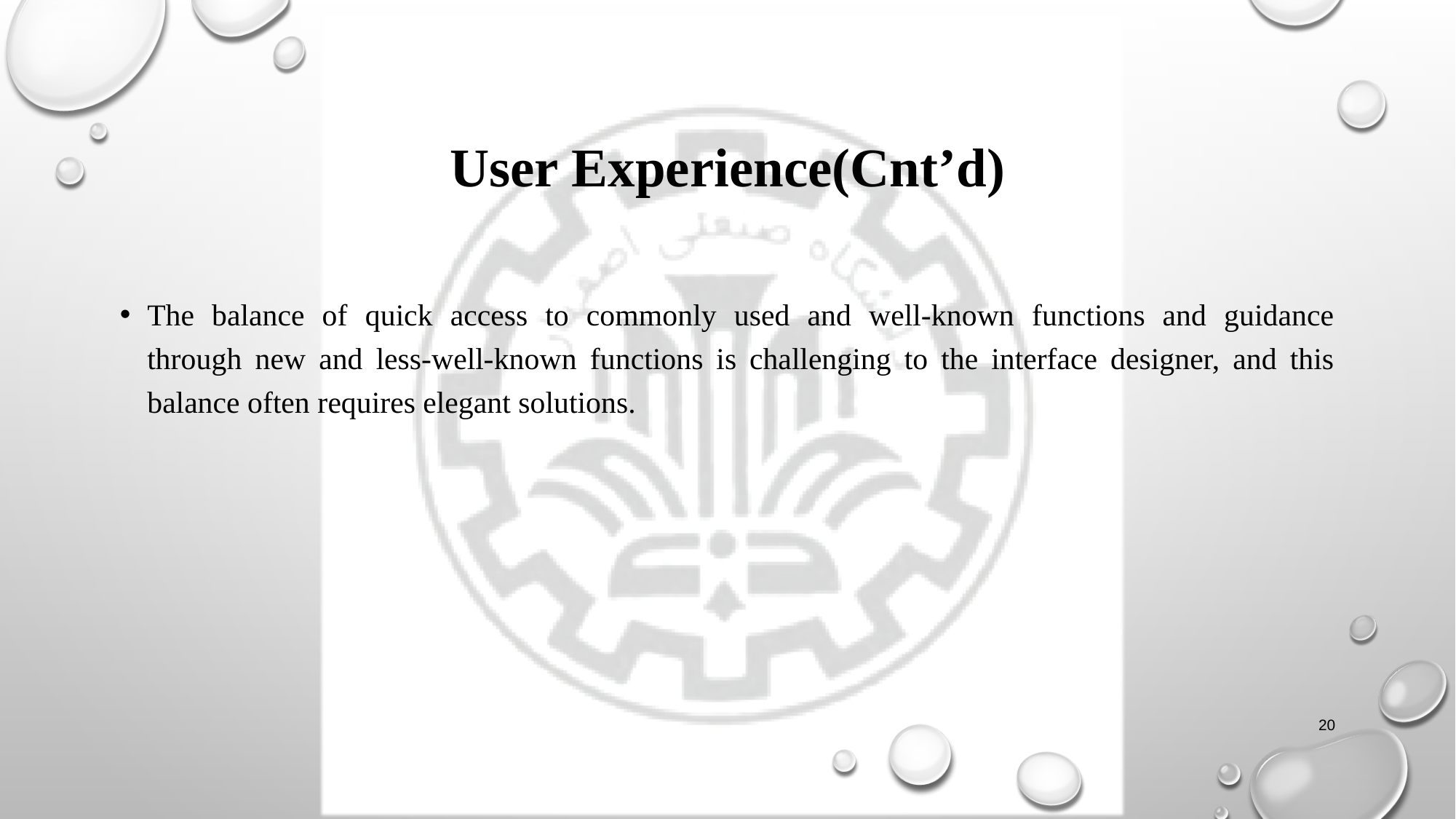

# User Experience(Cnt’d)
The balance of quick access to commonly used and well-known functions and guidance
through new and less-well-known functions is challenging to the interface designer, and this
balance often requires elegant solutions.
20